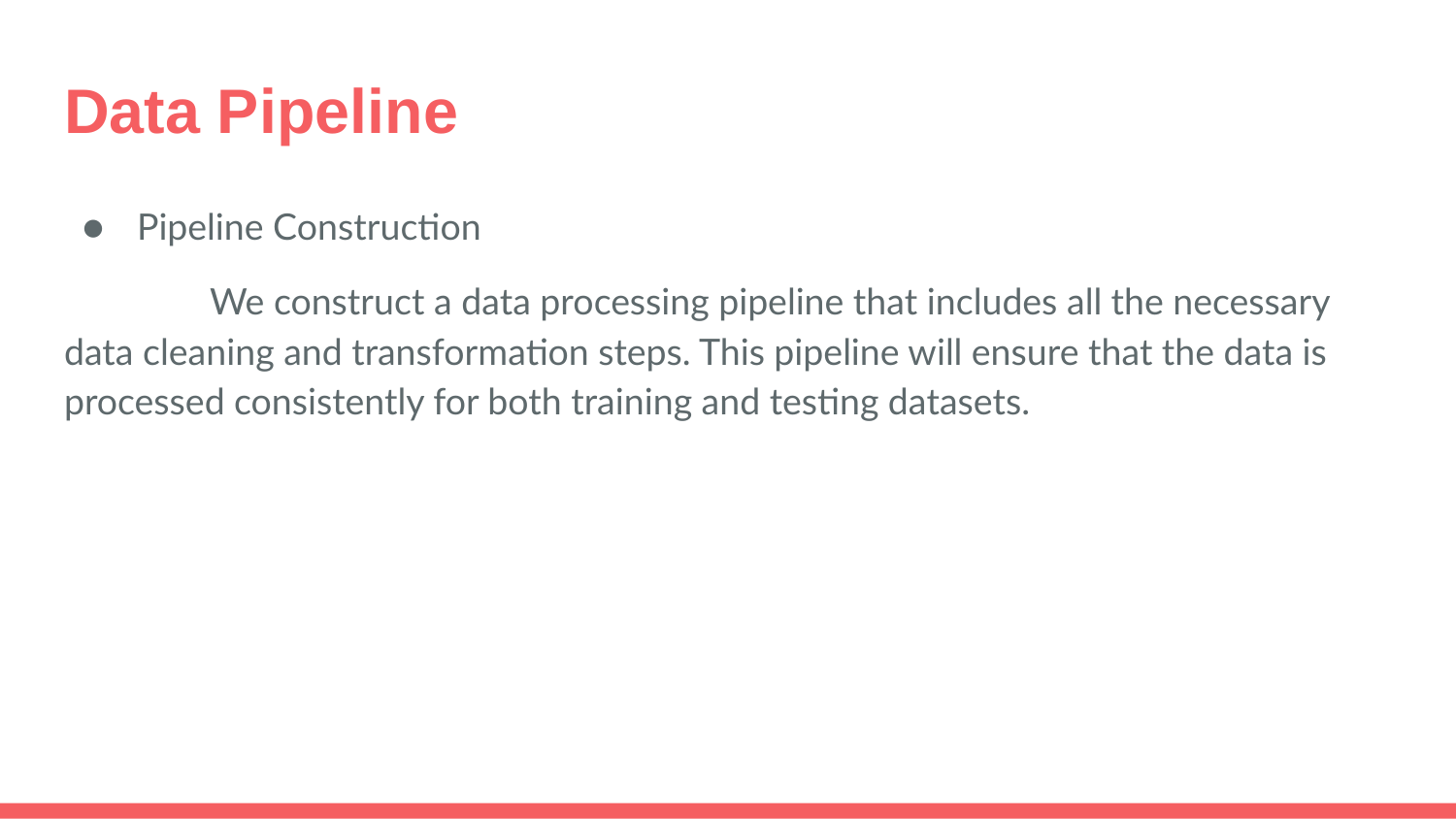

# Data Pipeline
Pipeline Construction
	We construct a data processing pipeline that includes all the necessary data cleaning and transformation steps. This pipeline will ensure that the data is processed consistently for both training and testing datasets.